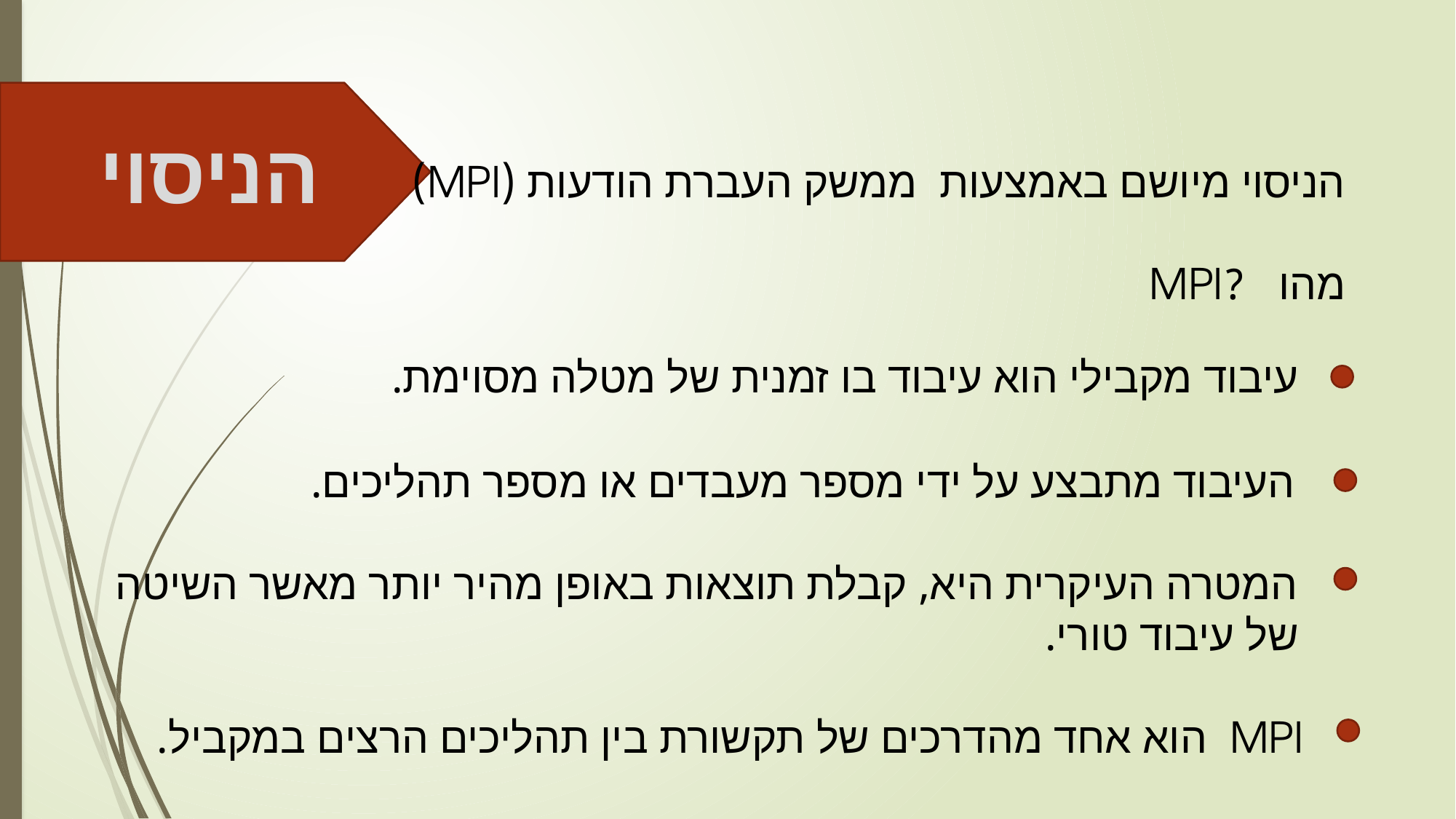

הניסוי
הניסוי מיושם באמצעות  ממשק העברת הודעות (MPI)
מהו   ?MPI
עיבוד מקבילי הוא עיבוד בו זמנית של מטלה מסוימת.

 העיבוד מתבצע על ידי מספר מעבדים או מספר תהליכים.

המטרה העיקרית היא, קבלת תוצאות באופן מהיר יותר מאשר השיטה של עיבוד טורי.

MPI  הוא אחד מהדרכים של תקשורת בין תהליכים הרצים במקביל.